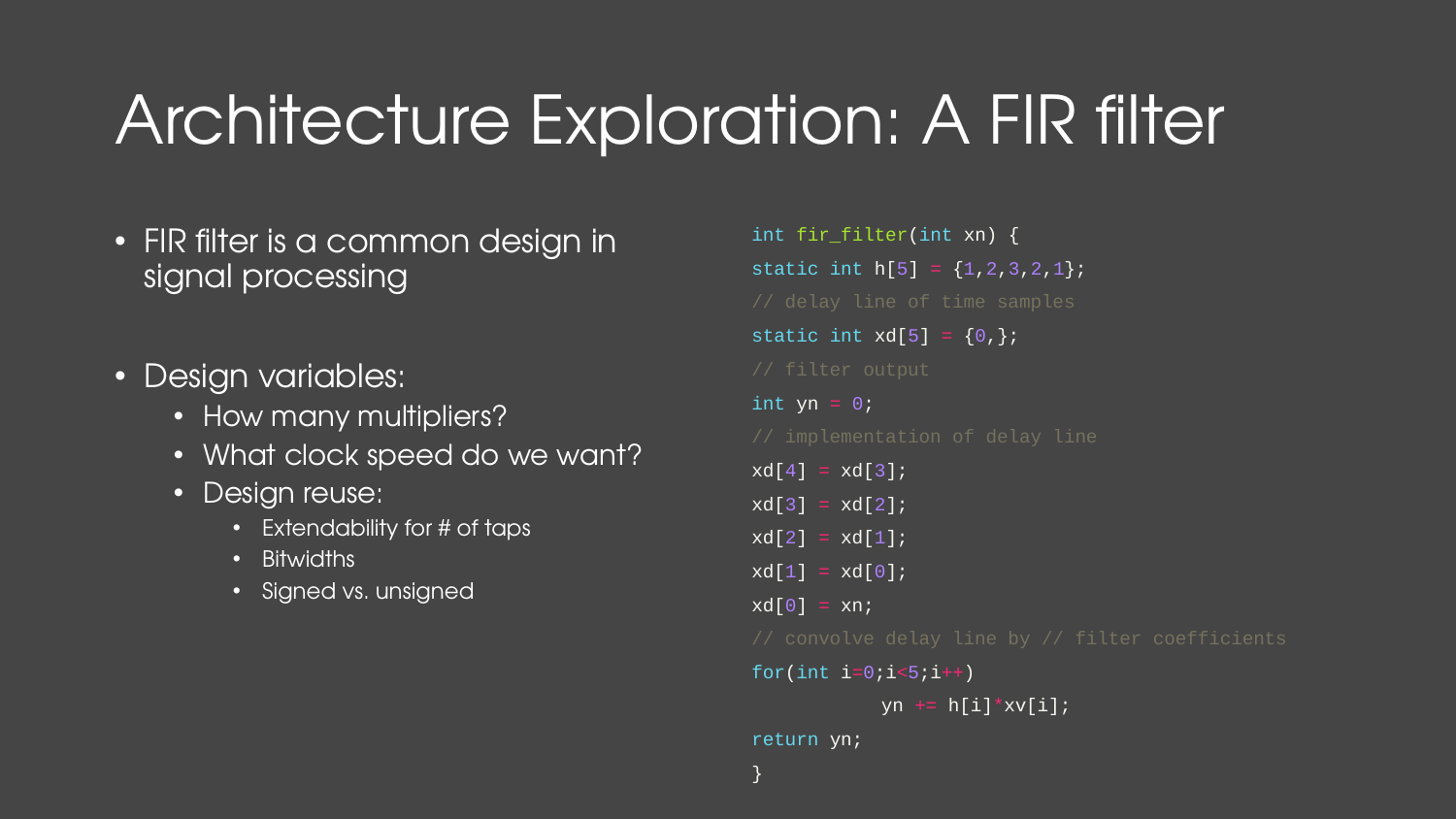

# Architecture Exploration: A FIR filter
FIR filter is a common design in signal processing

Design variables:
How many multipliers?
What clock speed do we want?
Design reuse:
Extendability for # of taps
Bitwidths
Signed vs. unsigned

int fir_filter(int xn) {
static int h[5] = {1,2,3,2,1};
// delay line of time samples
static int xd[5] = {0,};
// filter output
int yn = 0;
// implementation of delay line
xd[4] = xd[3];
xd[3] = xd[2];
xd[2] = xd[1];
xd[1] = xd[0];
xd[0] = xn;
// convolve delay line by // filter coefficients
for(int i=0;i<5;i++)
	yn += h[i]*xv[i];
return yn;
}